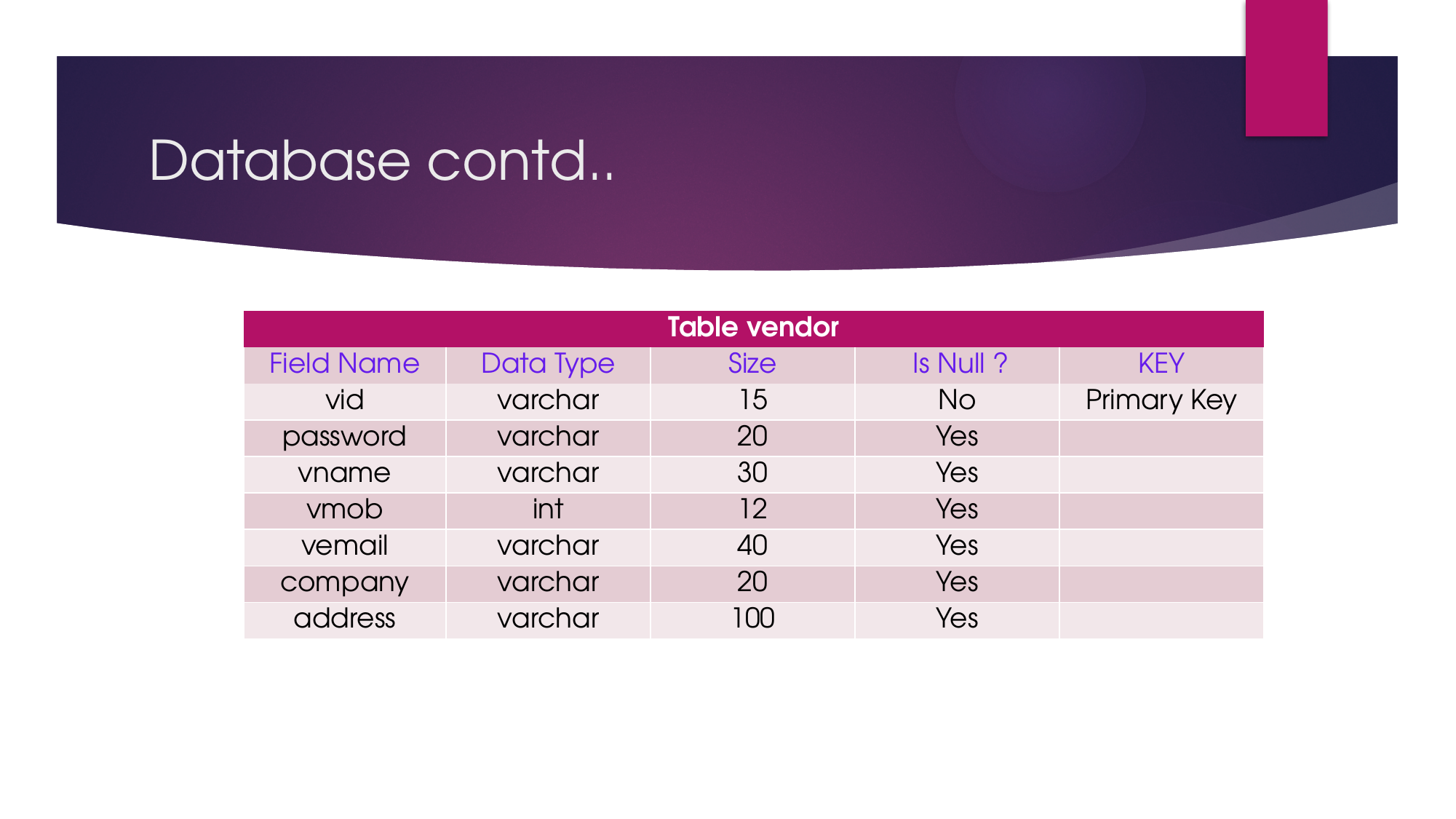

# Database contd..
| Table vendor |  |  |  |  |
| --- | --- | --- | --- | --- |
| Field Name | Data Type | Size | Is Null ? | KEY |
| vid | varchar | 15 | No | Primary Key |
| password | varchar | 20 | Yes |  |
| vname | varchar | 30 | Yes |  |
| vmob | int | 12 | Yes |  |
| vemail | varchar | 40 | Yes |  |
| company | varchar | 20 | Yes |  |
| address | varchar | 100 | Yes |  |